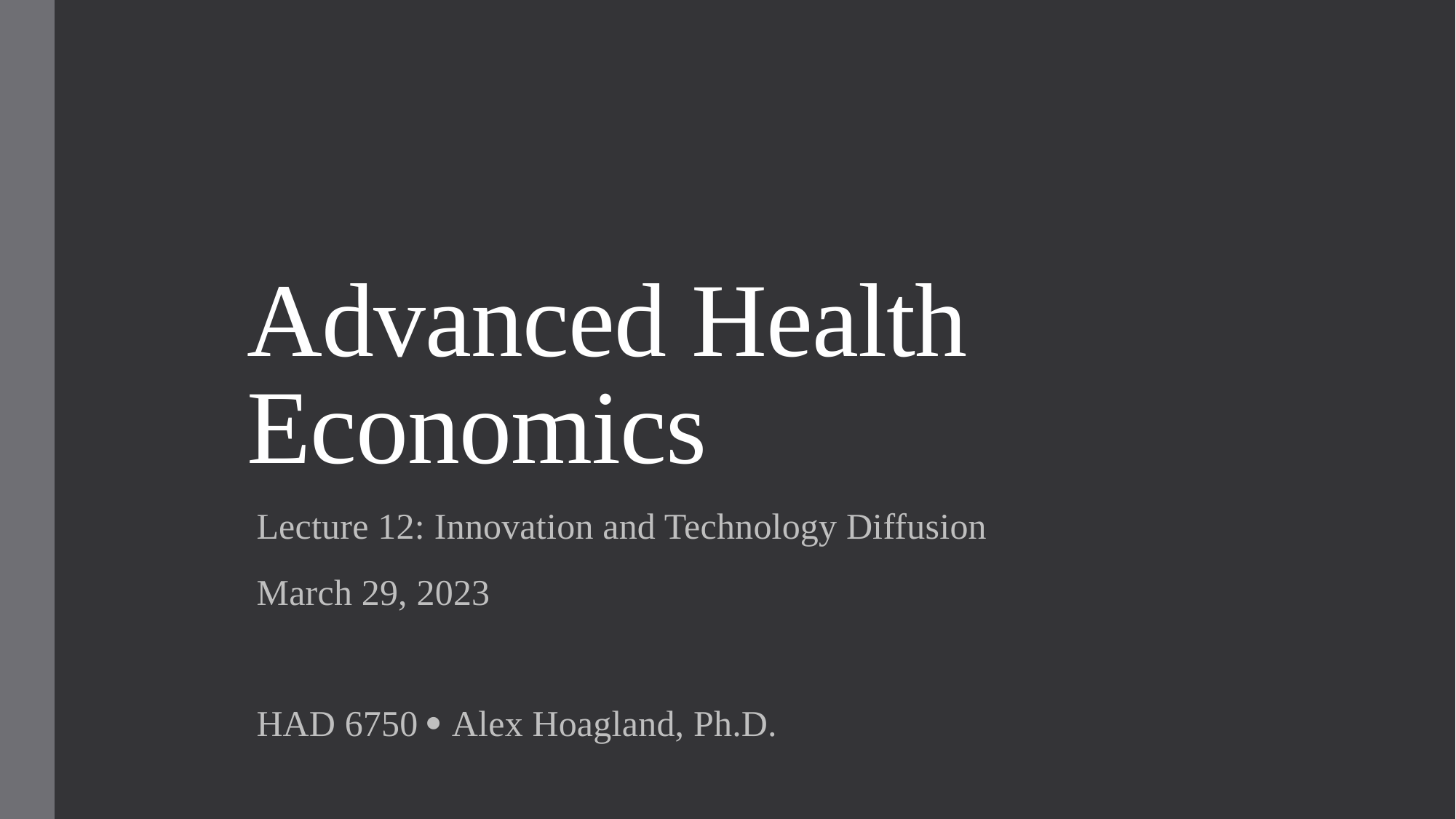

# Advanced Health Economics
Lecture 12: Innovation and Technology Diffusion
March 29, 2023

HAD 6750 • Alex Hoagland, Ph.D.